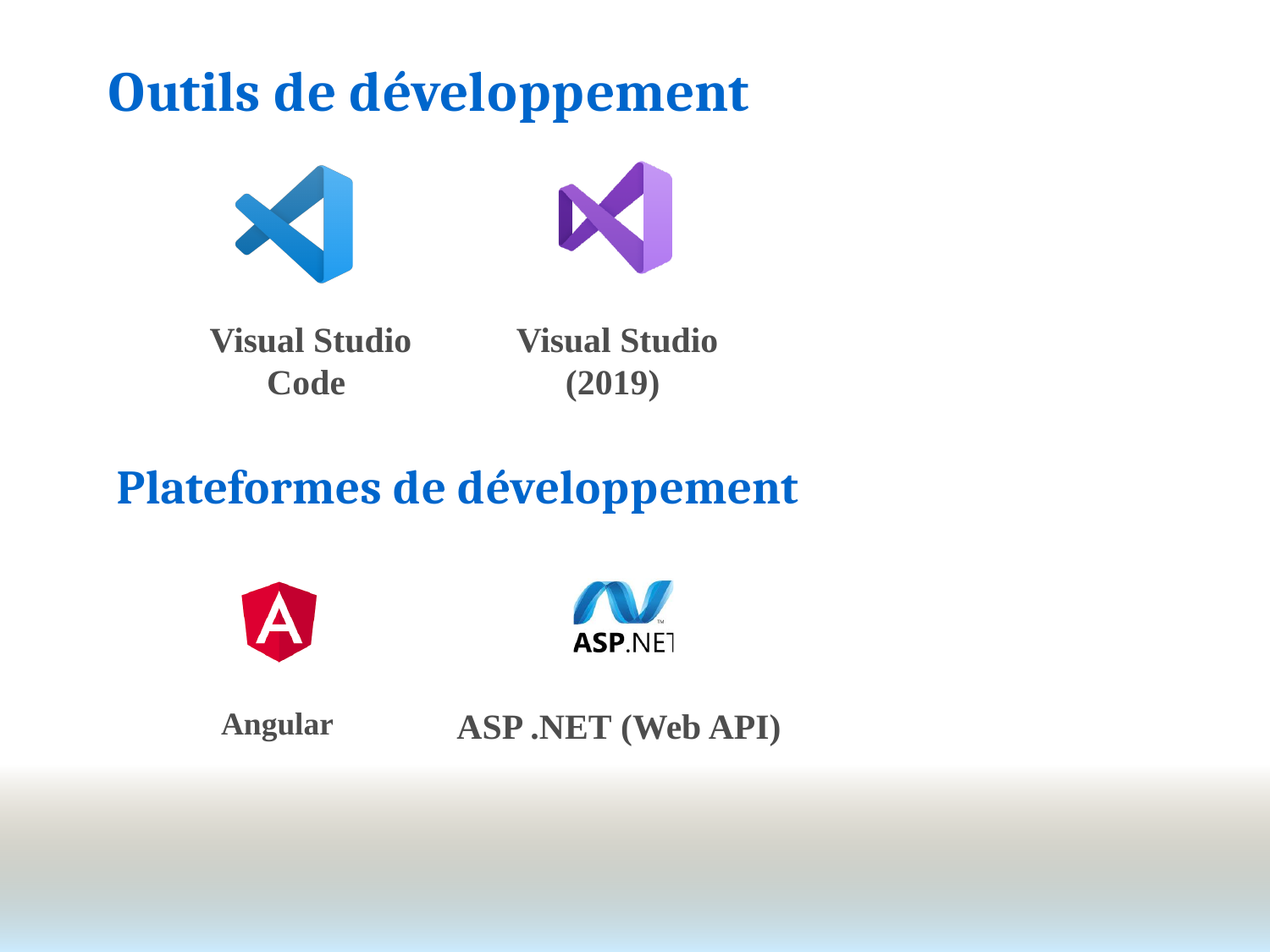

# Outils de développement
Visual Studio Code
Visual Studio (2019)
Plateformes de développement
Angular

ASP .NET (Web API)